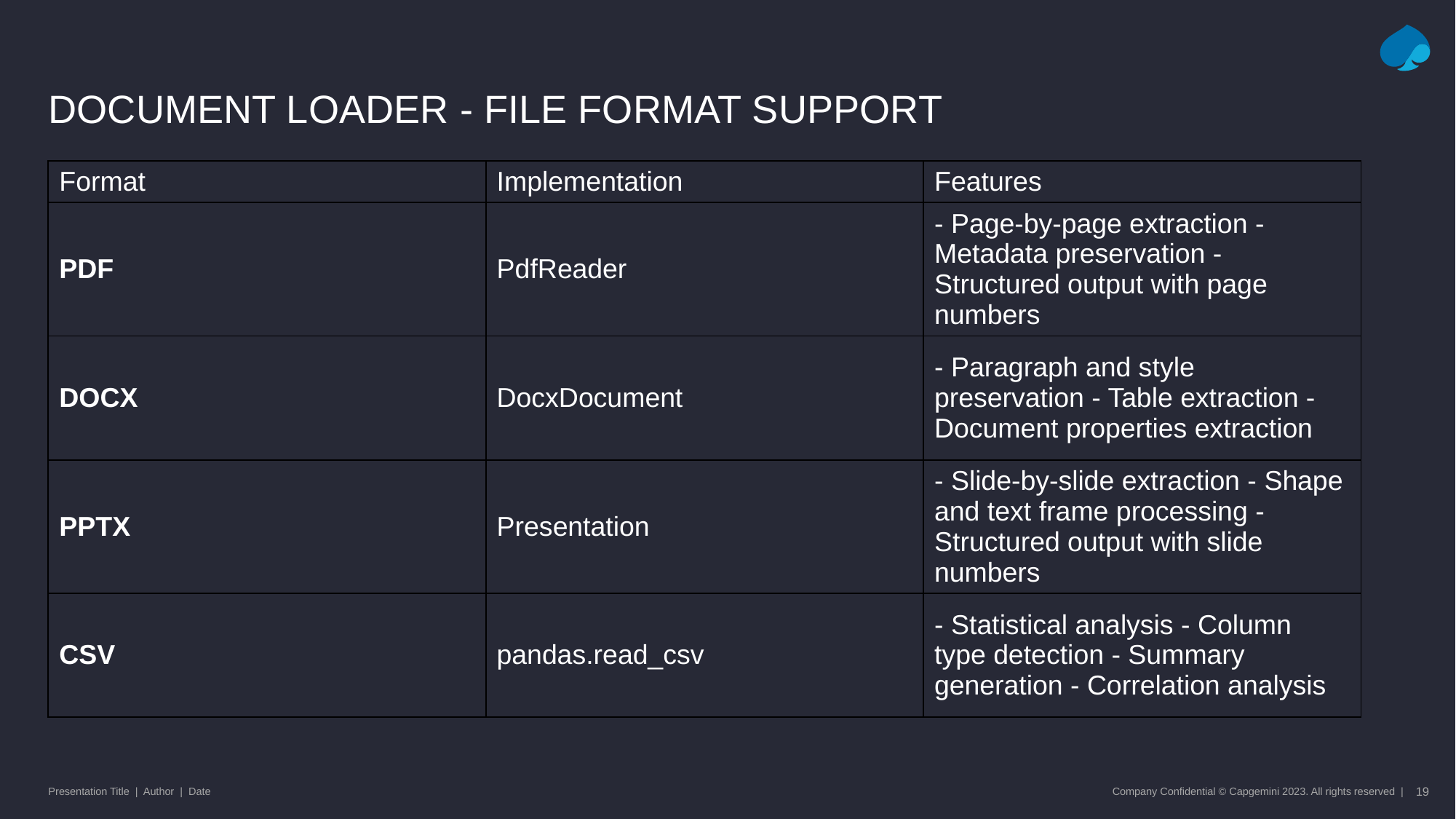

# Document Loader - File Format Support
| Format | Implementation | Features |
| --- | --- | --- |
| PDF | PdfReader | - Page-by-page extraction - Metadata preservation - Structured output with page numbers |
| DOCX | DocxDocument | - Paragraph and style preservation - Table extraction - Document properties extraction |
| PPTX | Presentation | - Slide-by-slide extraction - Shape and text frame processing - Structured output with slide numbers |
| CSV | pandas.read\_csv | - Statistical analysis - Column type detection - Summary generation - Correlation analysis |